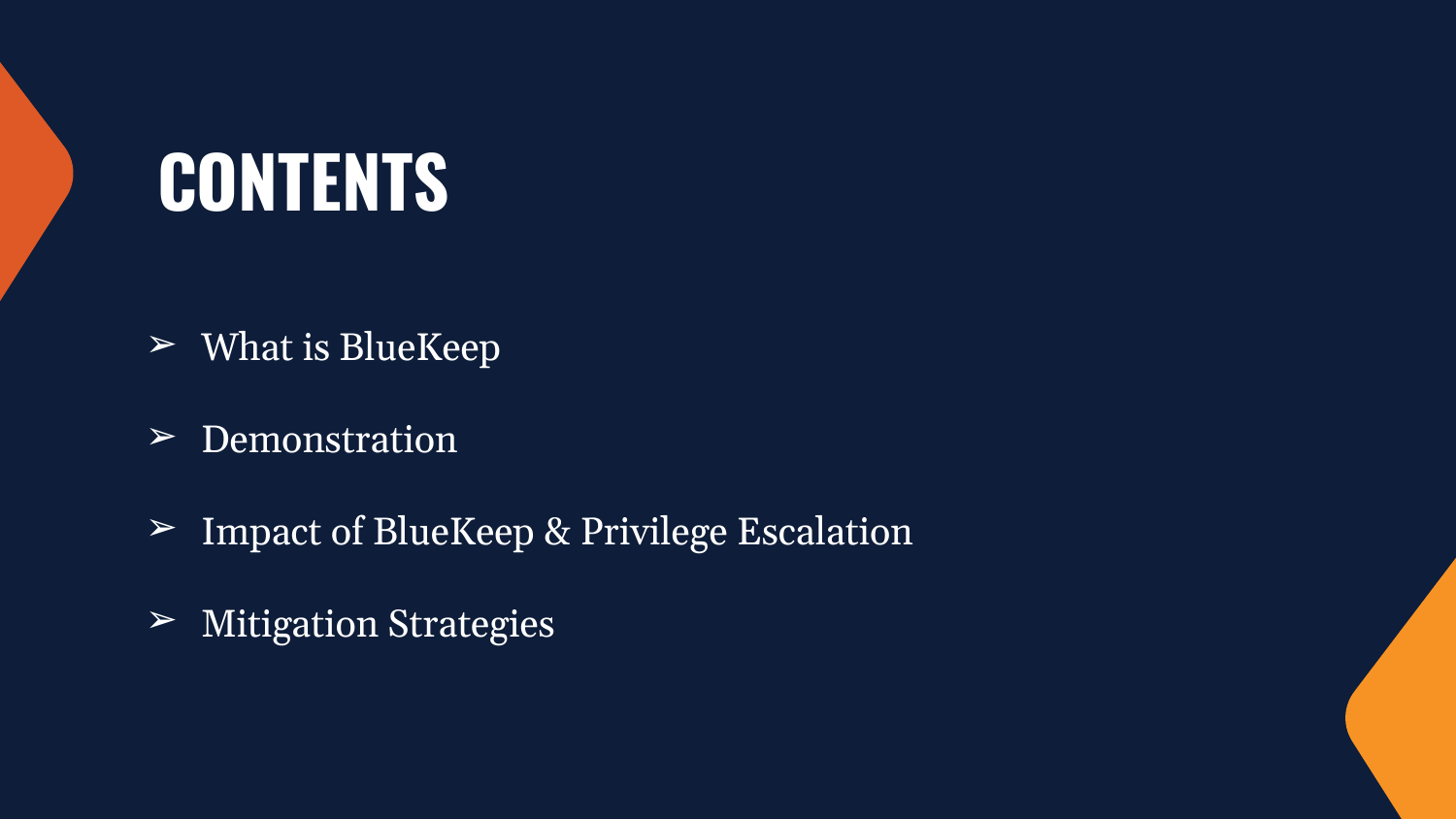

# CONTENTS
What is BlueKeep

Demonstration

Impact of BlueKeep & Privilege Escalation

Mitigation Strategies